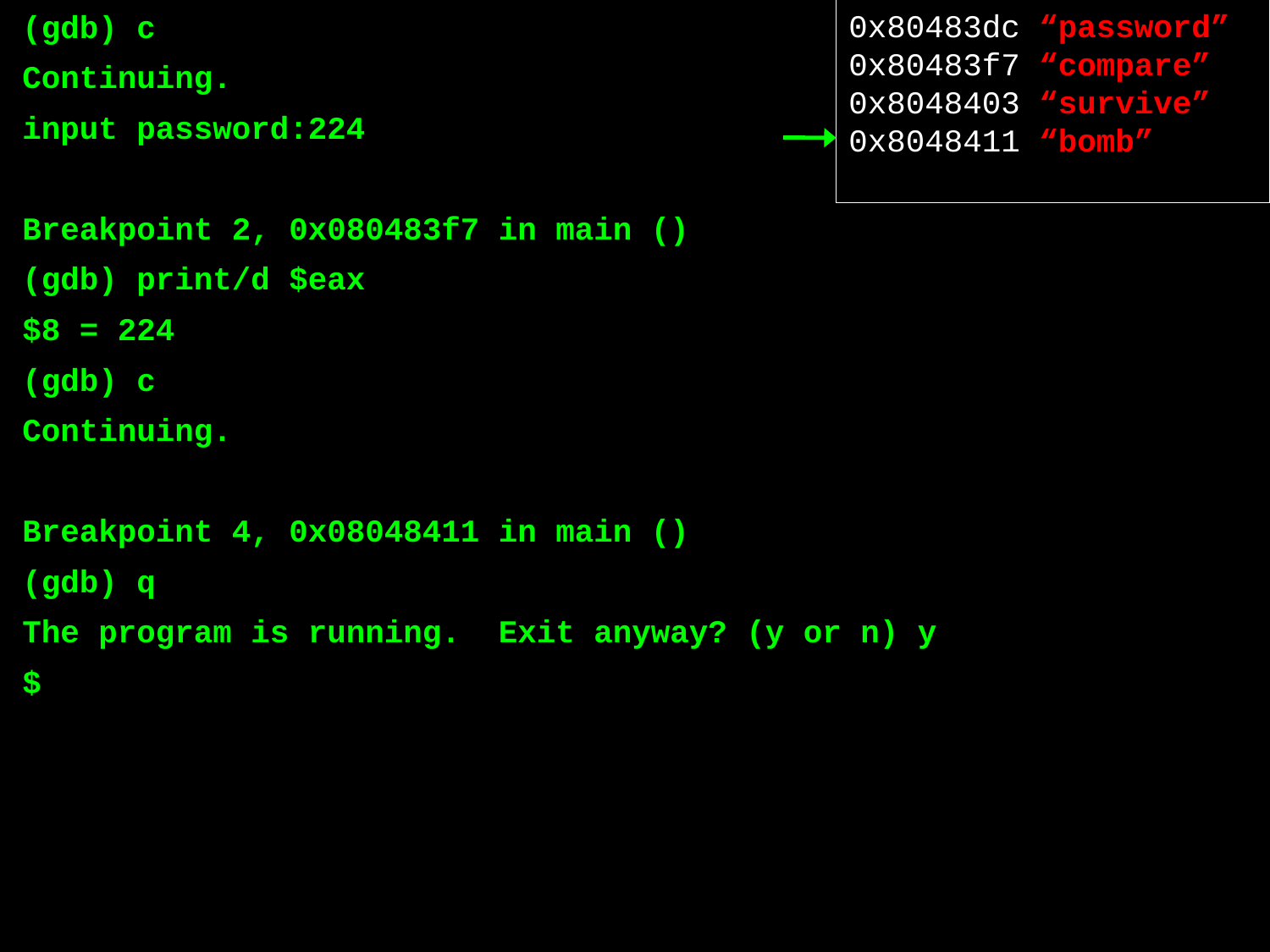

(gdb) c
Continuing.
input password:224

Breakpoint 2, 0x080483f7 in main ()
(gdb) print/d $eax
$8 = 224
(gdb) c
Continuing.

Breakpoint 4, 0x08048411 in main ()
(gdb) q
The program is running.  Exit anyway? (y or n) y
$

0x80483dc “password”
0x80483f7 “compare”
0x8048403 “survive”
0x8048411 “bomb”